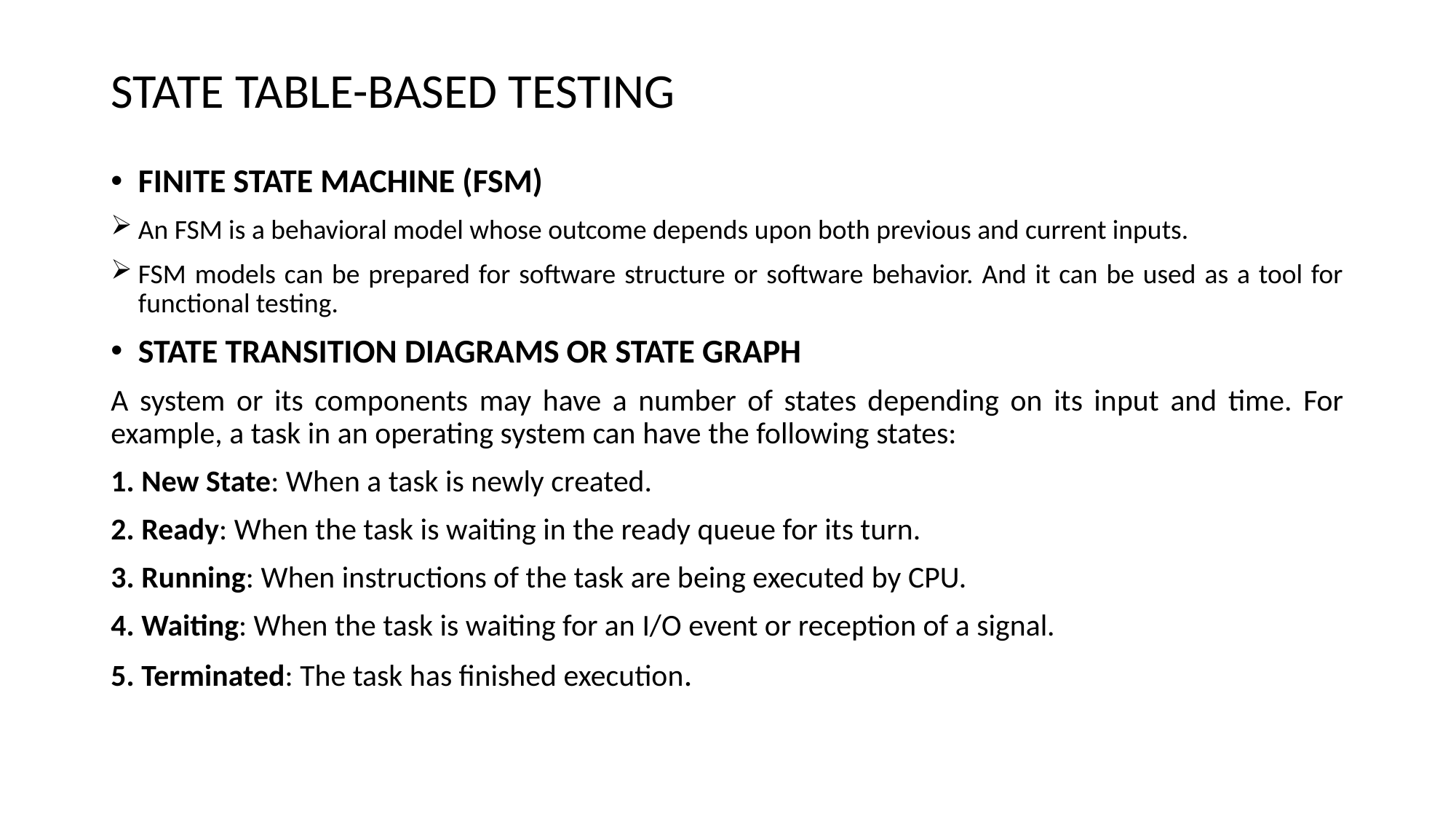

# STATE TABLE-BASED TESTING
FINITE STATE MACHINE (FSM)
An FSM is a behavioral model whose outcome depends upon both previous and current inputs.
FSM models can be prepared for software structure or software behavior. And it can be used as a tool for functional testing.
STATE TRANSITION DIAGRAMS OR STATE GRAPH
A system or its components may have a number of states depending on its input and time. For example, a task in an operating system can have the following states:
1. New State: When a task is newly created.
2. Ready: When the task is waiting in the ready queue for its turn.
3. Running: When instructions of the task are being executed by CPU.
4. Waiting: When the task is waiting for an I/O event or reception of a signal.
5. Terminated: The task has finished execution.